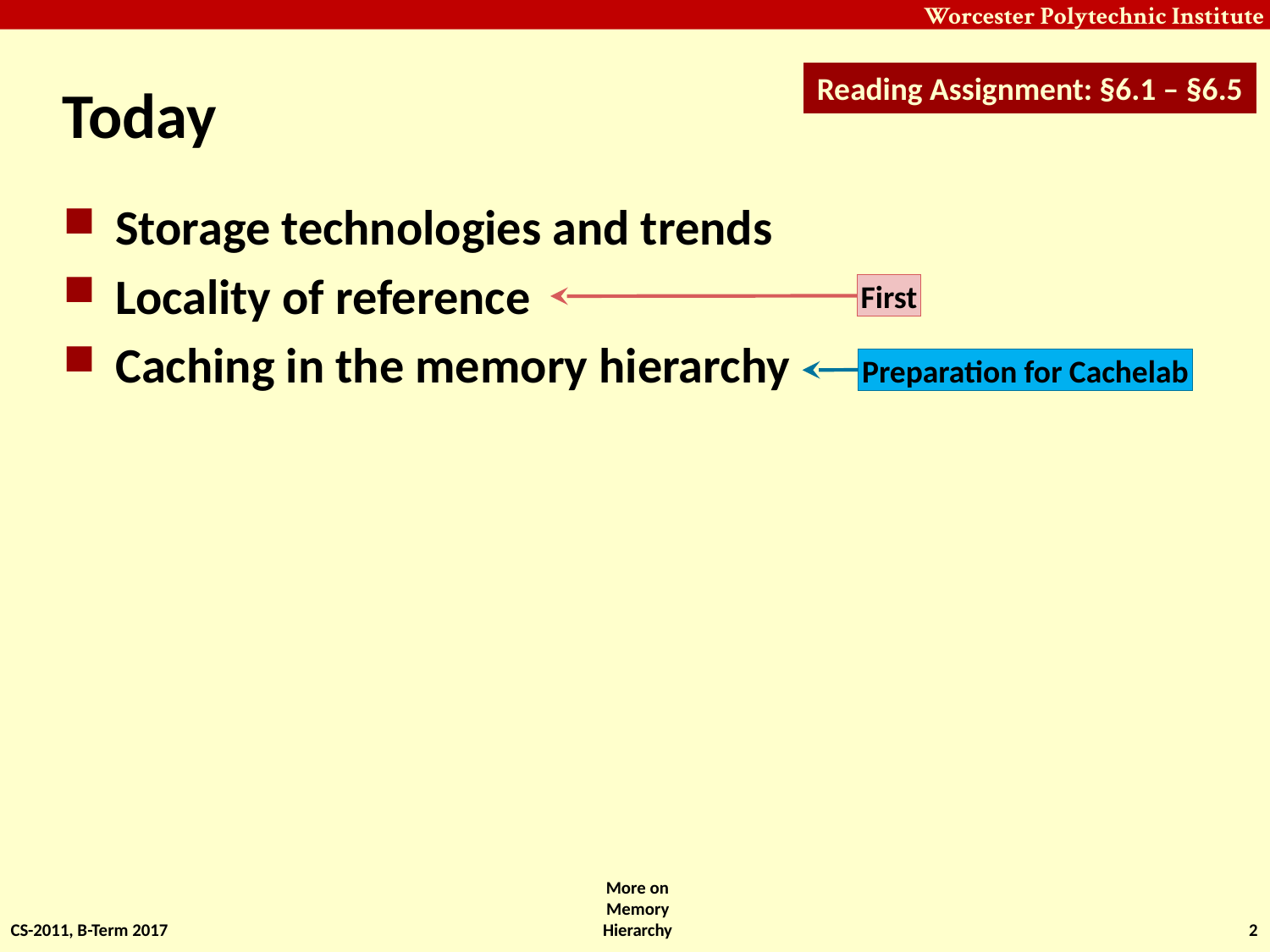

# Today
Reading Assignment: §6.1 – §6.5
Storage technologies and trends
Locality of reference
Caching in the memory hierarchy
First
Preparation for Cachelab
CS-2011, B-Term 2017
More on Memory Hierarchy
2